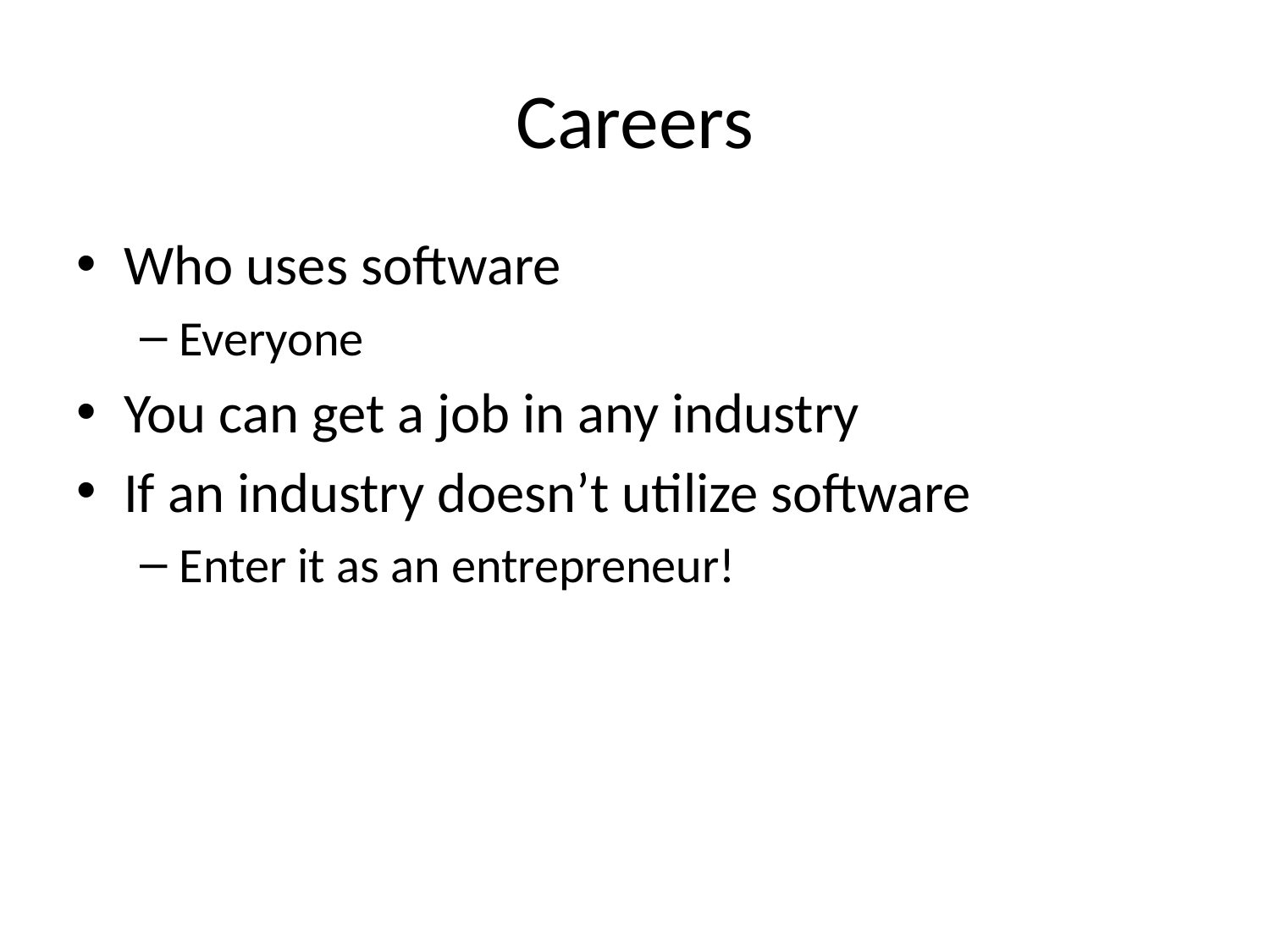

# Careers
Who uses software
Everyone
You can get a job in any industry
If an industry doesn’t utilize software
Enter it as an entrepreneur!